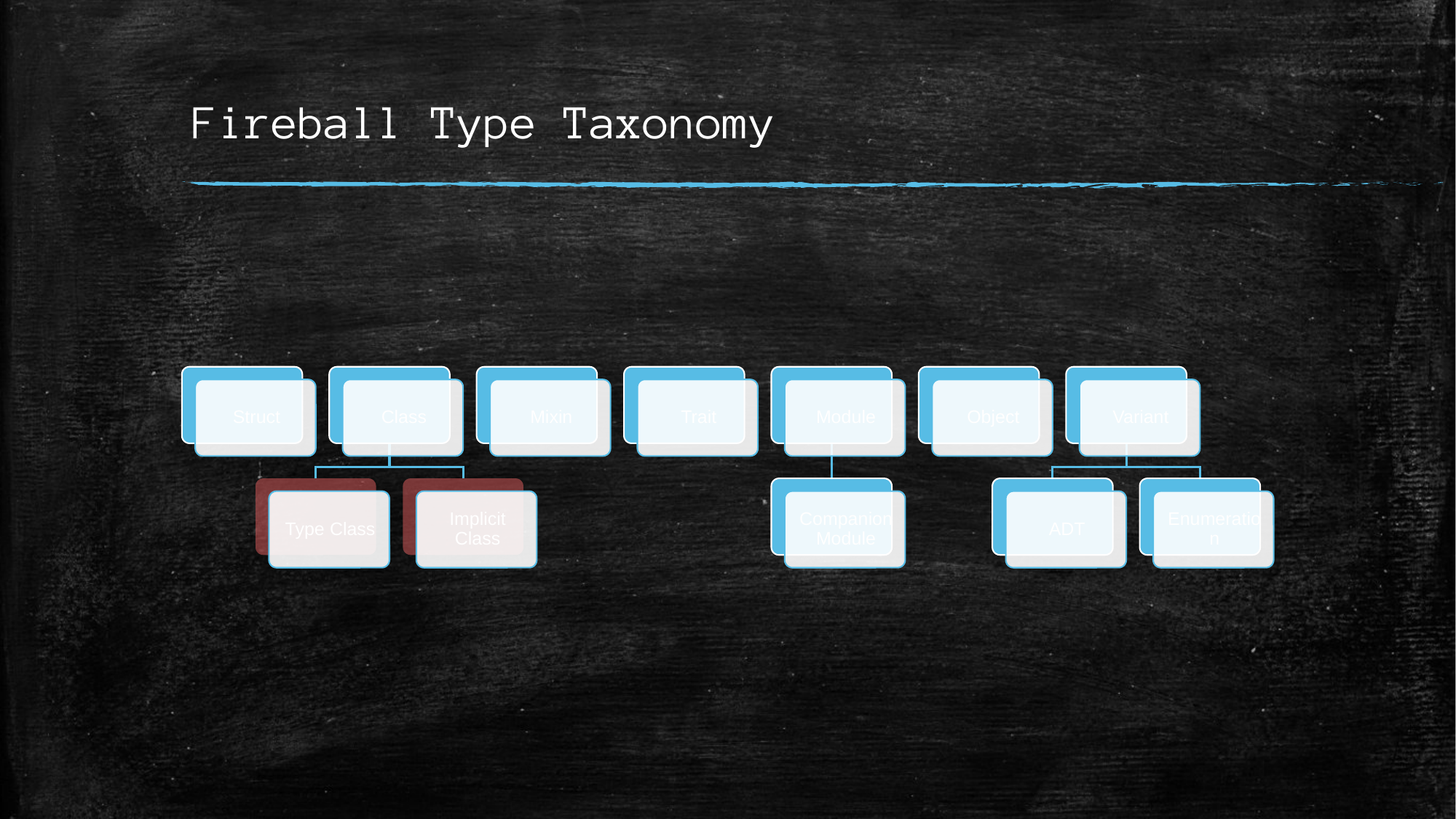

# Fireball Type Taxonomy
Struct
Class
Type Class
Implicit Class
Mixin
Trait
Module
Companion Module
Object
Variant
ADT
Enumeration